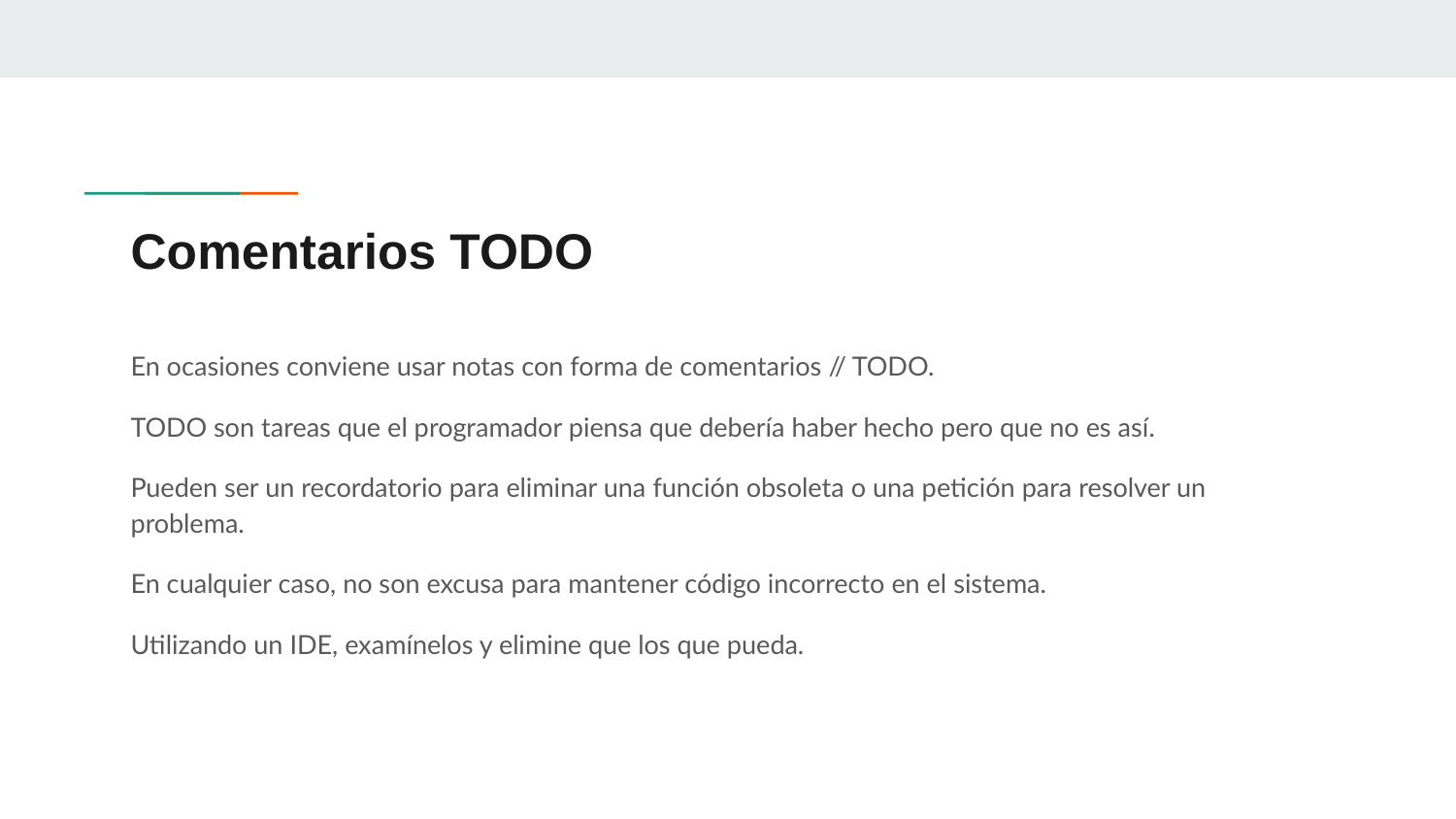

# Comentarios TODO
En ocasiones conviene usar notas con forma de comentarios // TODO.
TODO son tareas que el programador piensa que debería haber hecho pero que no es así.
Pueden ser un recordatorio para eliminar una función obsoleta o una petición para resolver un problema.
En cualquier caso, no son excusa para mantener código incorrecto en el sistema.
Utilizando un IDE, examínelos y elimine que los que pueda.